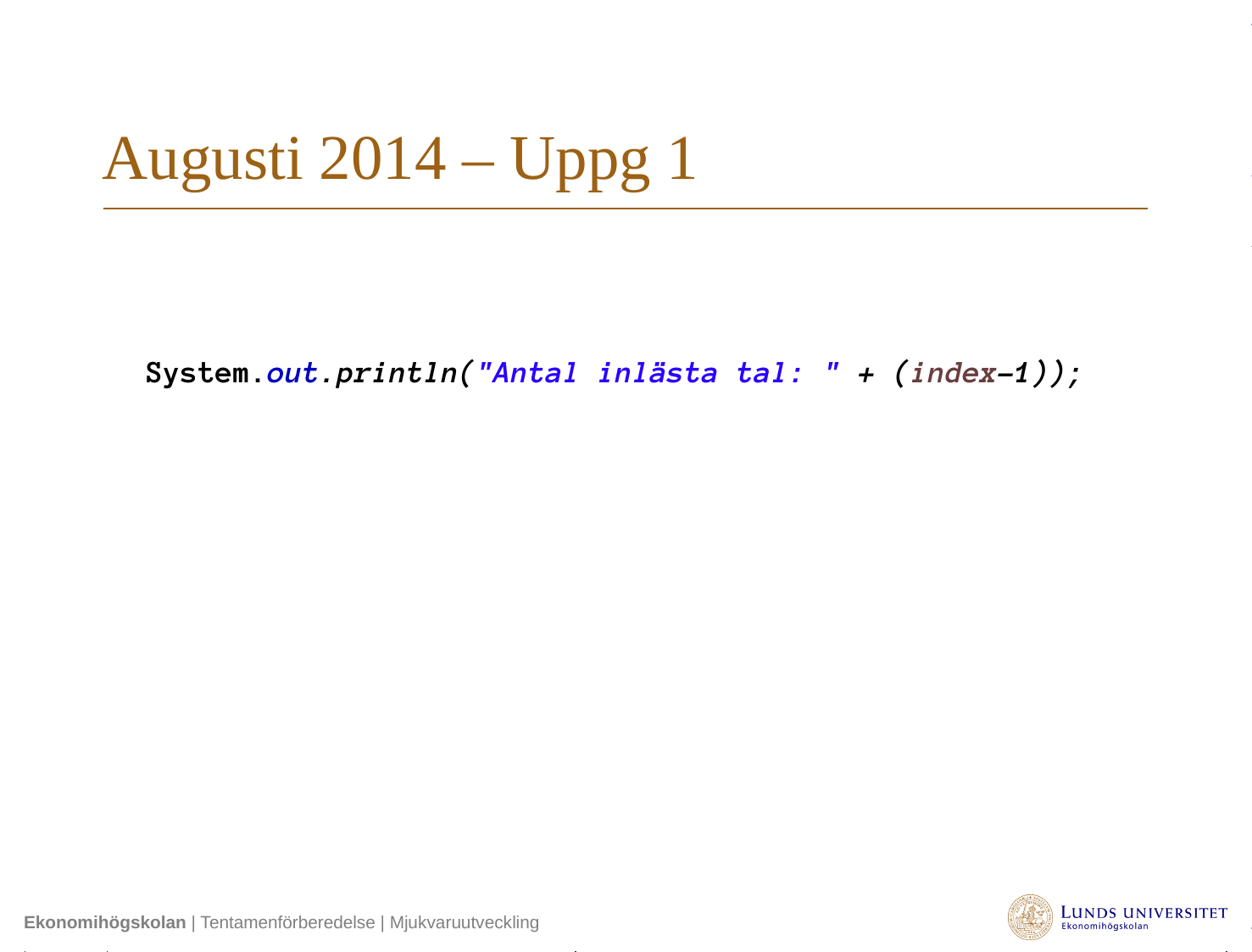

# Augusti 2014 – Uppg 1
System.out.println("Antal inlästa tal: " + (index-1));